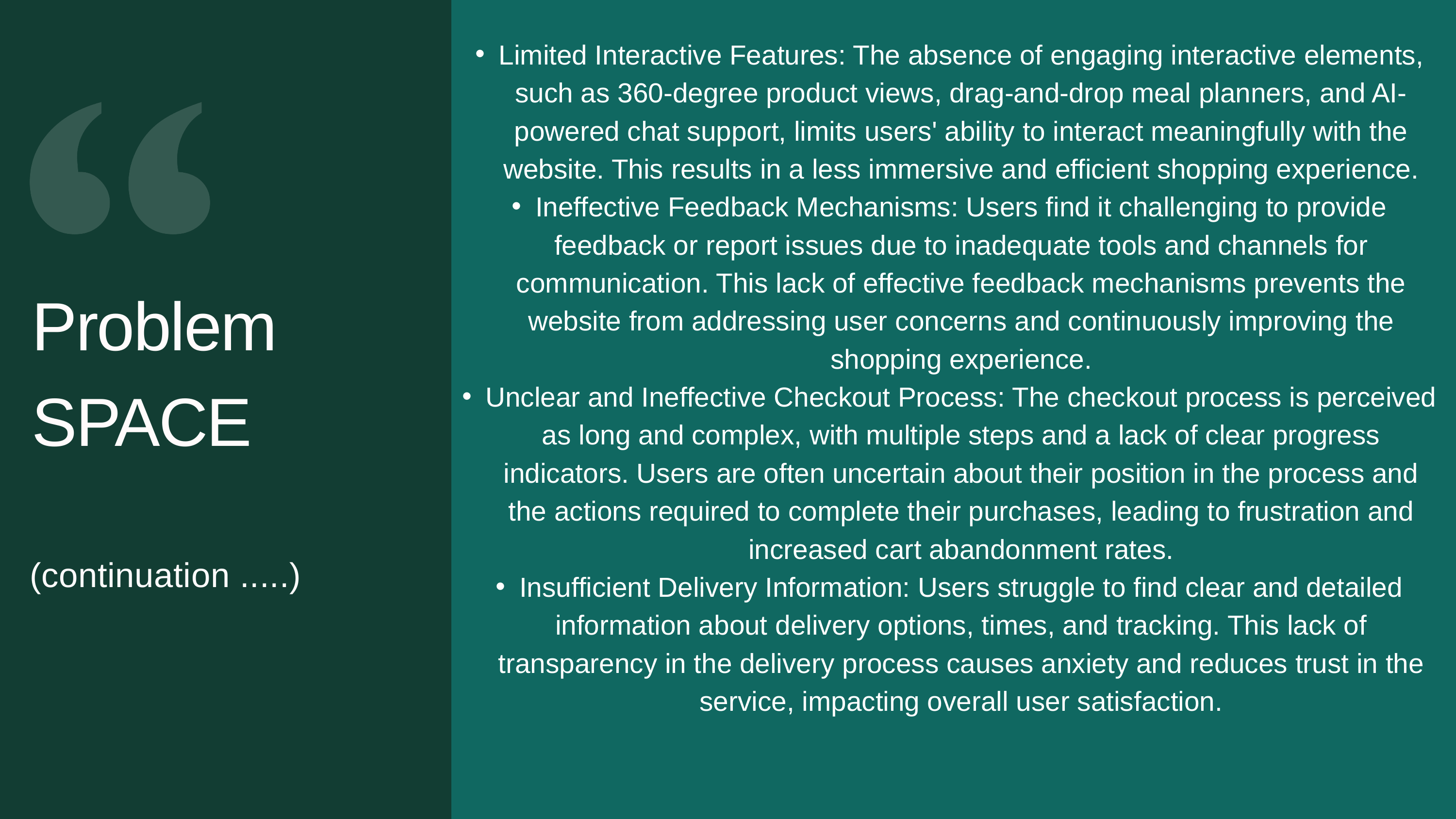

Limited Interactive Features: The absence of engaging interactive elements, such as 360-degree product views, drag-and-drop meal planners, and AI-powered chat support, limits users' ability to interact meaningfully with the website. This results in a less immersive and efficient shopping experience.
Ineffective Feedback Mechanisms: Users find it challenging to provide feedback or report issues due to inadequate tools and channels for communication. This lack of effective feedback mechanisms prevents the website from addressing user concerns and continuously improving the shopping experience.
Unclear and Ineffective Checkout Process: The checkout process is perceived as long and complex, with multiple steps and a lack of clear progress indicators. Users are often uncertain about their position in the process and the actions required to complete their purchases, leading to frustration and increased cart abandonment rates.
Insufficient Delivery Information: Users struggle to find clear and detailed information about delivery options, times, and tracking. This lack of transparency in the delivery process causes anxiety and reduces trust in the service, impacting overall user satisfaction.

Problem
SPACE
(continuation .....)